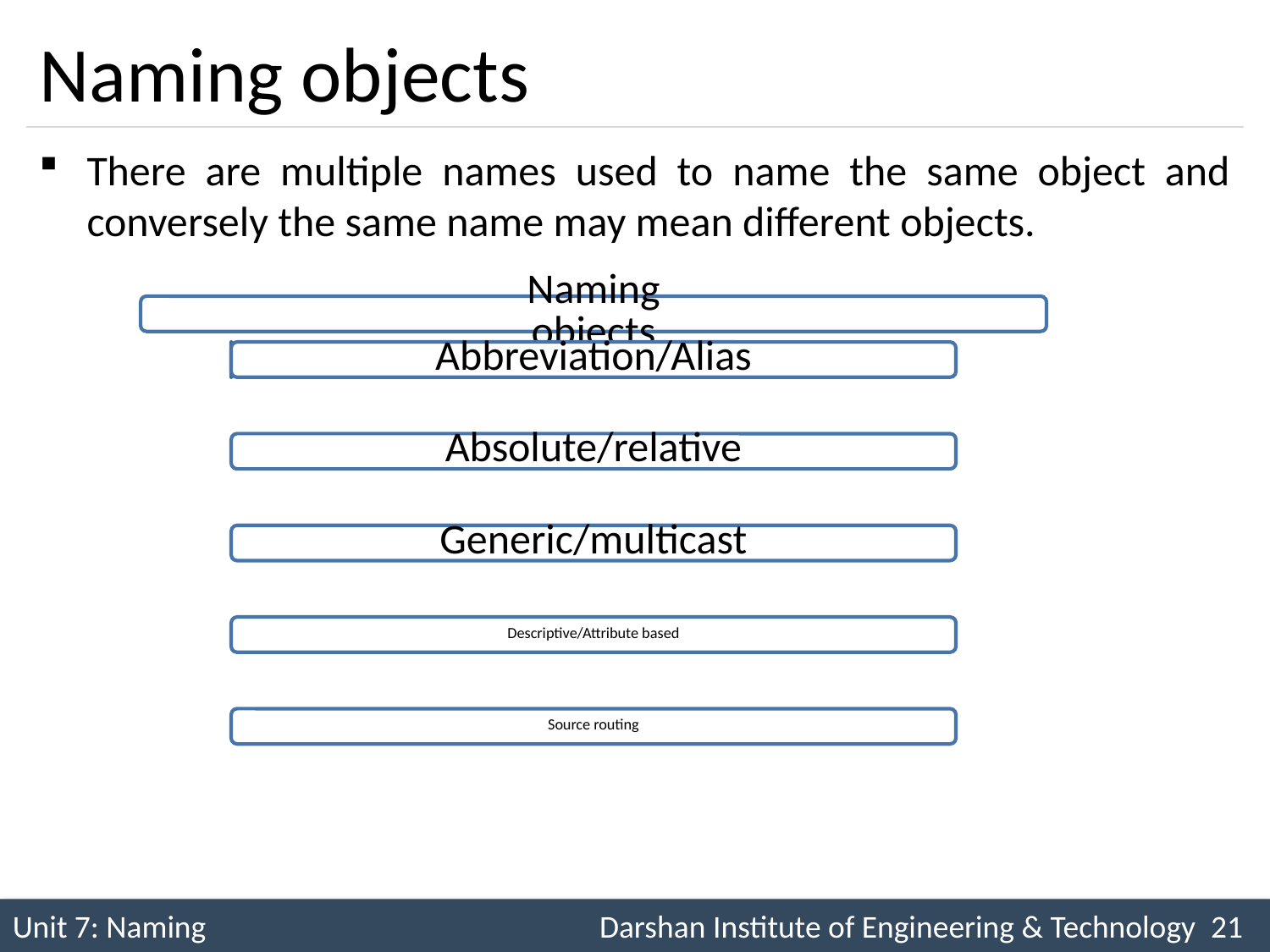

# Naming objects
There are multiple names used to name the same object and conversely the same name may mean different objects.
Naming
objects
Abbreviation/Alias
Absolute/relative
Generic/multicast
Descriptive/Attribute based
Source routing